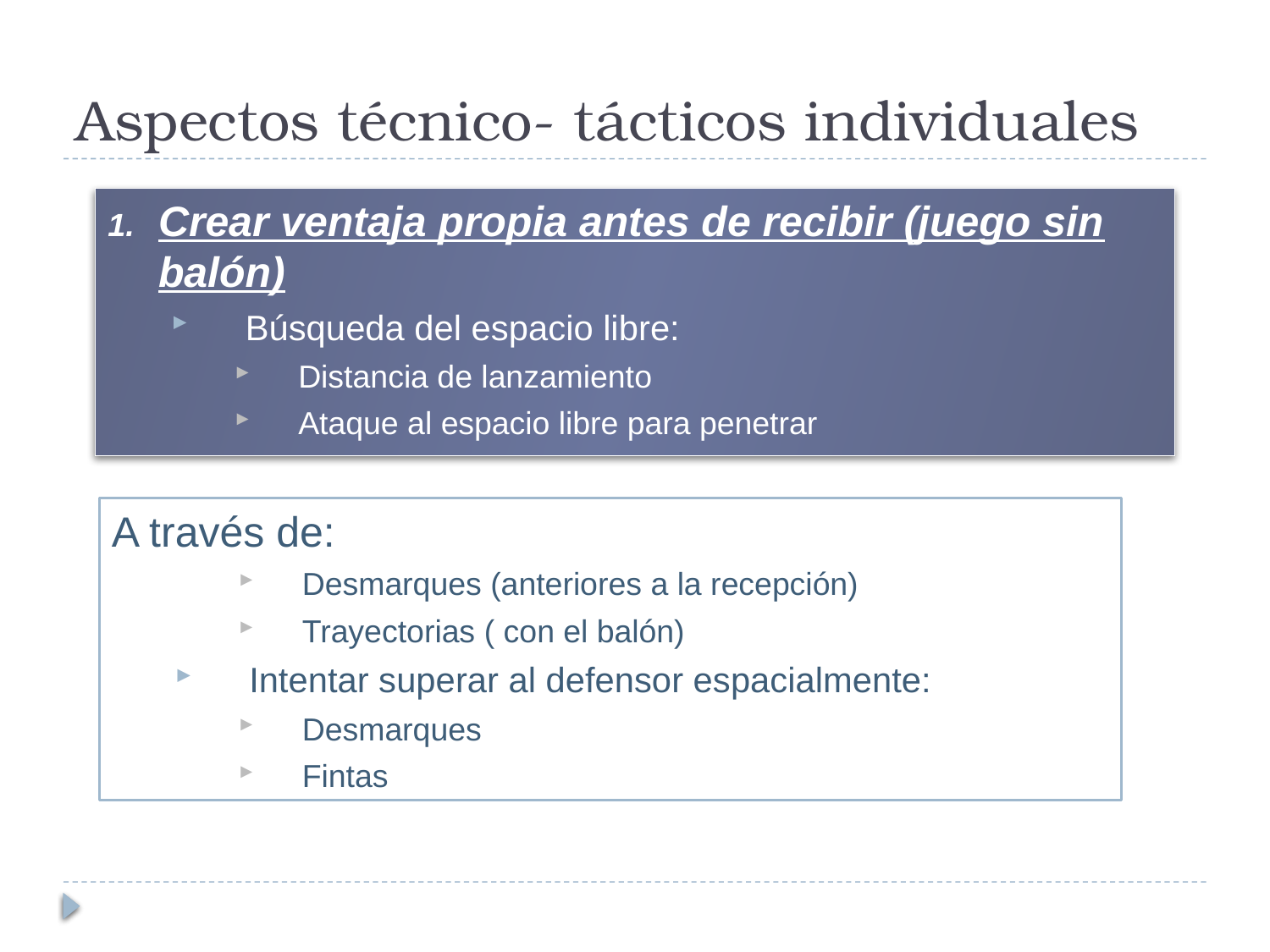

# Aspectos técnico- tácticos individuales
Crear ventaja propia antes de recibir (juego sin balón)
Búsqueda del espacio libre:
Distancia de lanzamiento
Ataque al espacio libre para penetrar

A través de:
Desmarques (anteriores a la recepción)
Trayectorias ( con el balón)
Intentar superar al defensor espacialmente:
Desmarques
Fintas